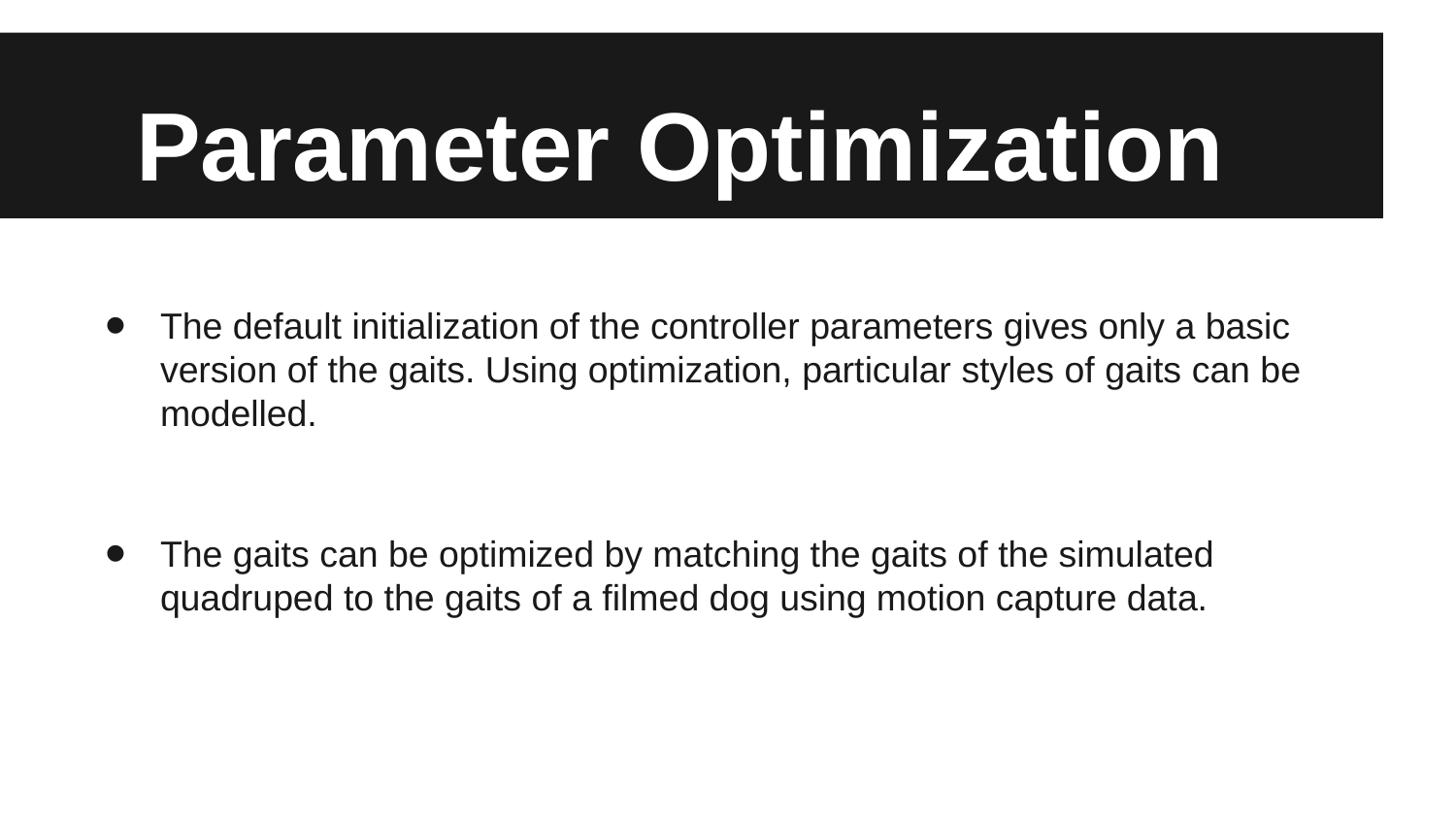

# Parameter Optimization

The default initialization of the controller parameters gives only a basic version of the gaits. Using optimization, particular styles of gaits can be modelled.

The gaits can be optimized by matching the gaits of the simulated quadruped to the gaits of a filmed dog using motion capture data.